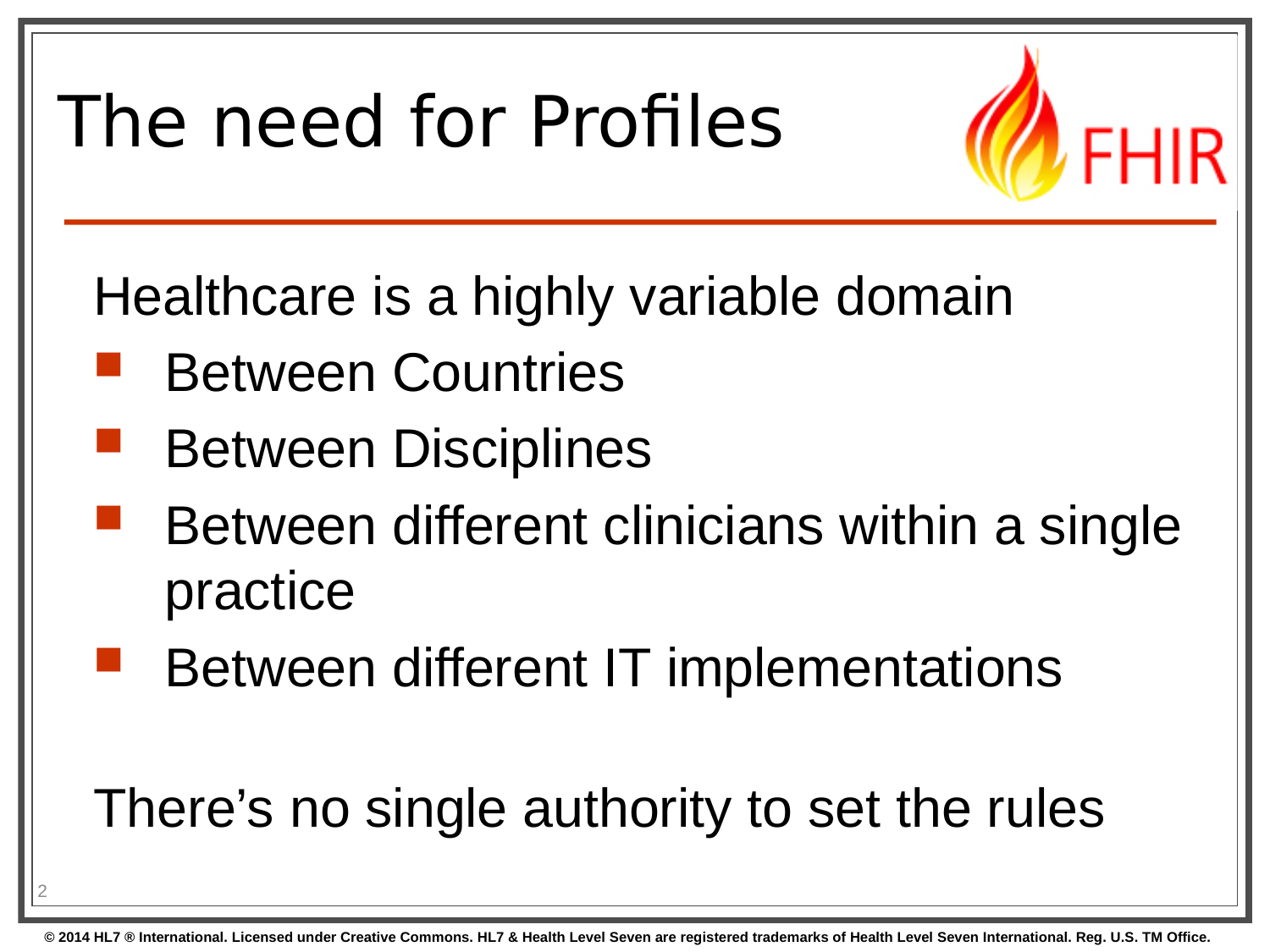

# The need for Profiles
Healthcare is a highly variable domain
Between Countries
Between Disciplines
Between different clinicians within a single practice
Between different IT implementations

There’s no single authority to set the rules
2